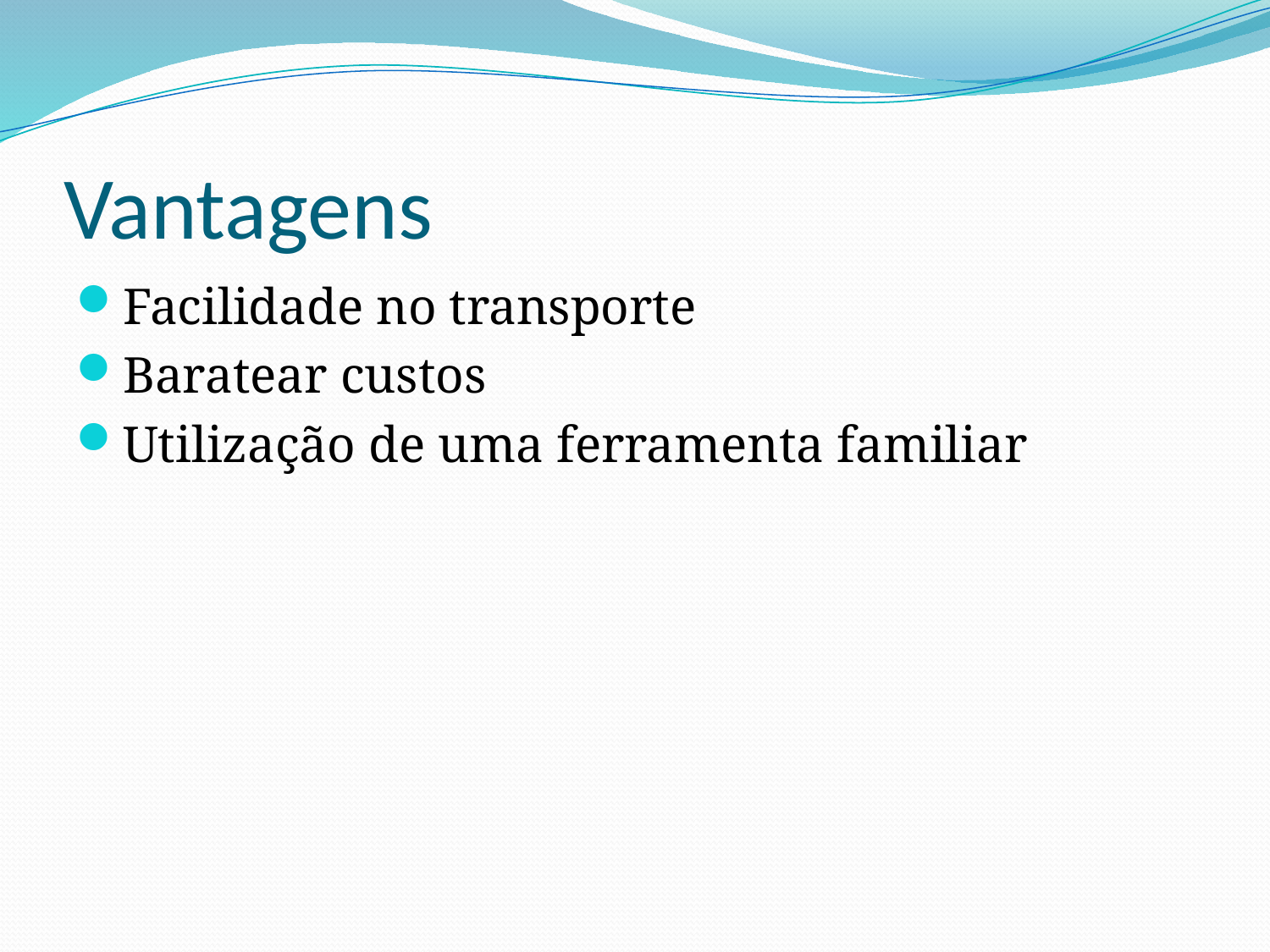

# Vantagens
Facilidade no transporte
Baratear custos
Utilização de uma ferramenta familiar